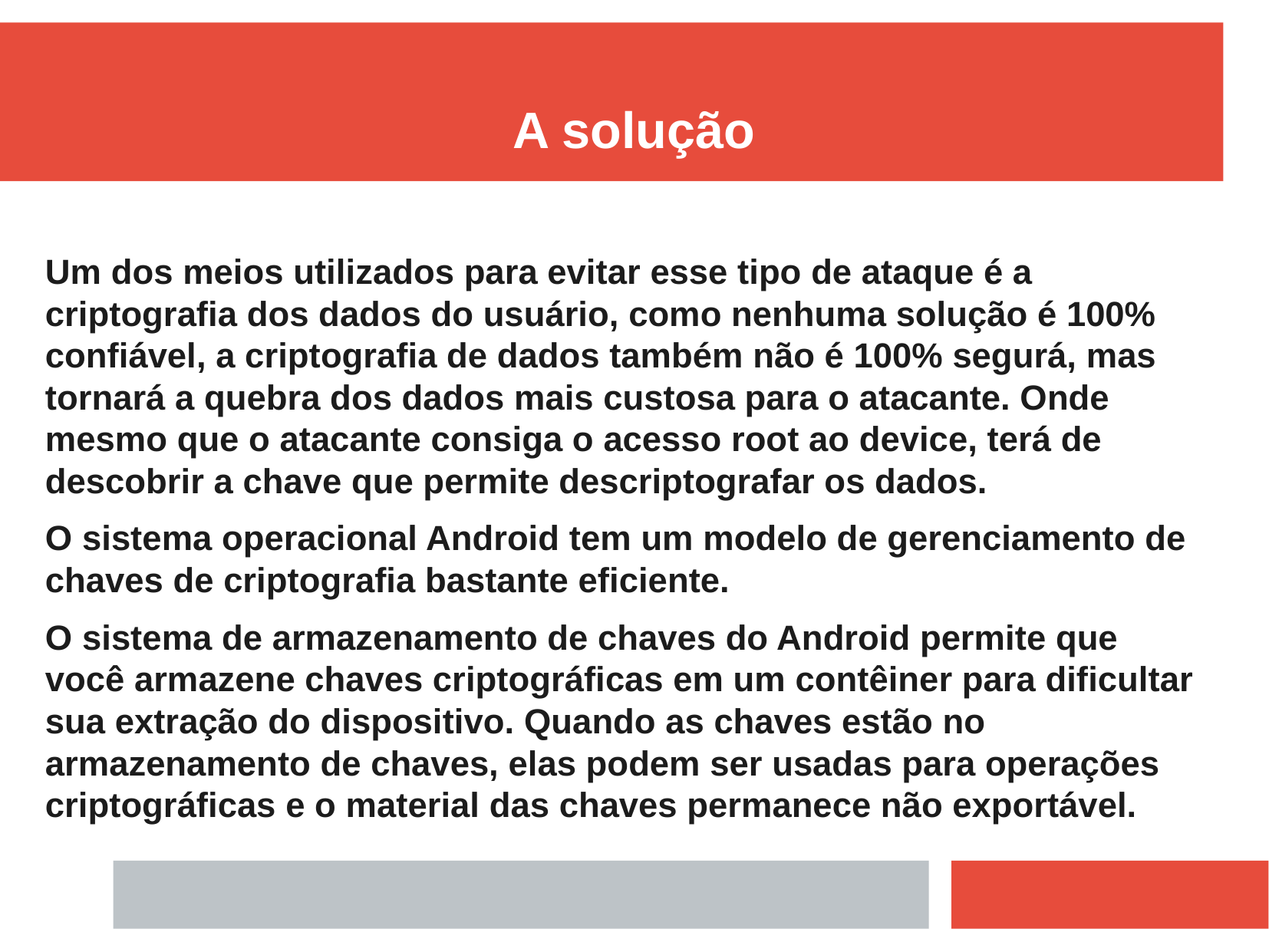

A solução
Um dos meios utilizados para evitar esse tipo de ataque é a criptografia dos dados do usuário, como nenhuma solução é 100% confiável, a criptografia de dados também não é 100% segurá, mas tornará a quebra dos dados mais custosa para o atacante. Onde mesmo que o atacante consiga o acesso root ao device, terá de descobrir a chave que permite descriptografar os dados.
O sistema operacional Android tem um modelo de gerenciamento de chaves de criptografia bastante eficiente.
O sistema de armazenamento de chaves do Android permite que você armazene chaves criptográficas em um contêiner para dificultar sua extração do dispositivo. Quando as chaves estão no armazenamento de chaves, elas podem ser usadas para operações criptográficas e o material das chaves permanece não exportável.